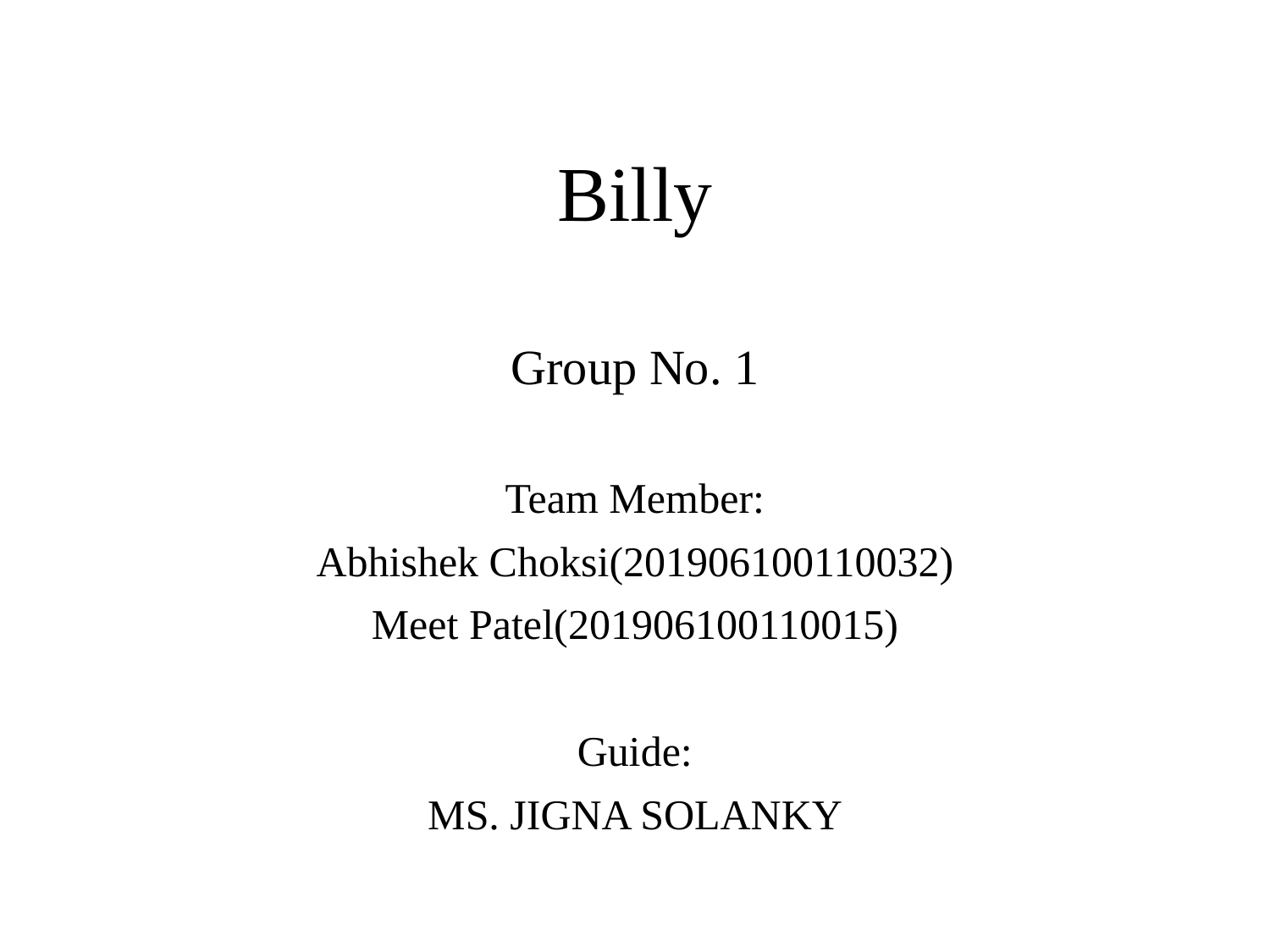

# Billy
Group No. 1

Team Member:
Abhishek Choksi(201906100110032)
Meet Patel(201906100110015)

Guide:
MS. JIGNA SOLANKY